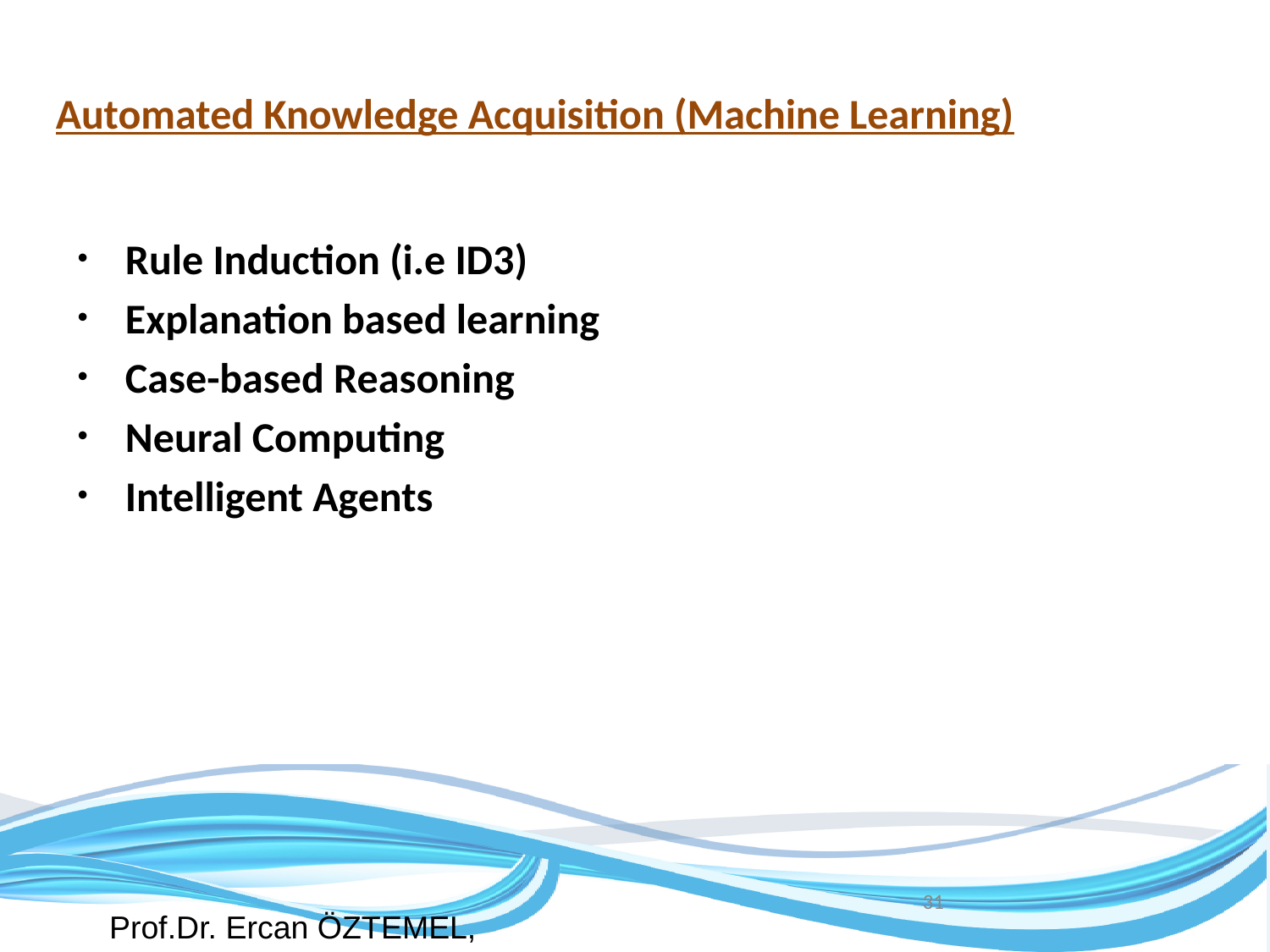

# Automated Knowledge Acquisition (Machine Learning)
Rule Induction (i.e ID3)
Explanation based learning
Case-based Reasoning
Neural Computing
Intelligent Agents
31